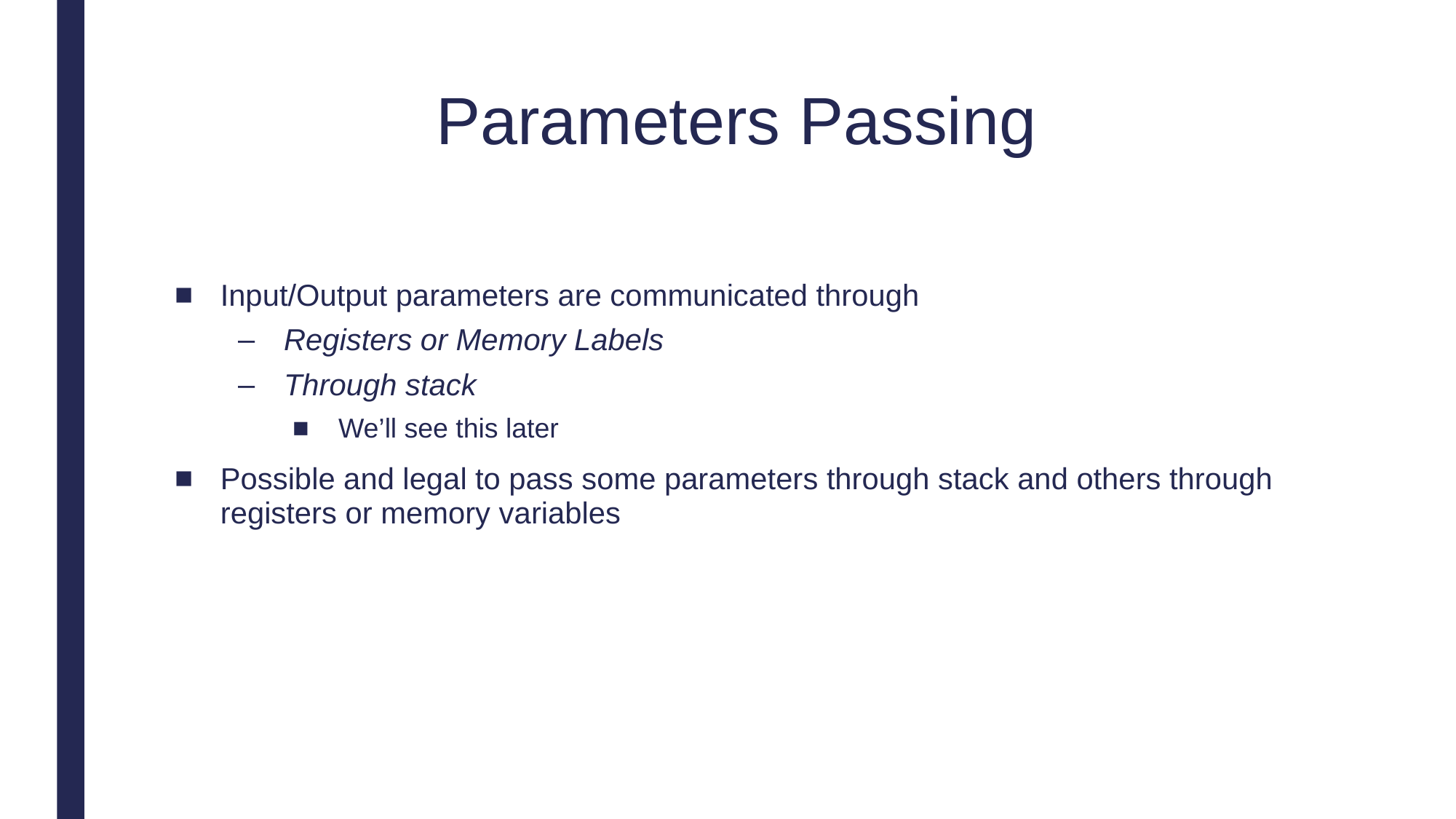

# Parameters Passing
Input/Output parameters are communicated through
Registers or Memory Labels
Through stack
We’ll see this later
Possible and legal to pass some parameters through stack and others through registers or memory variables